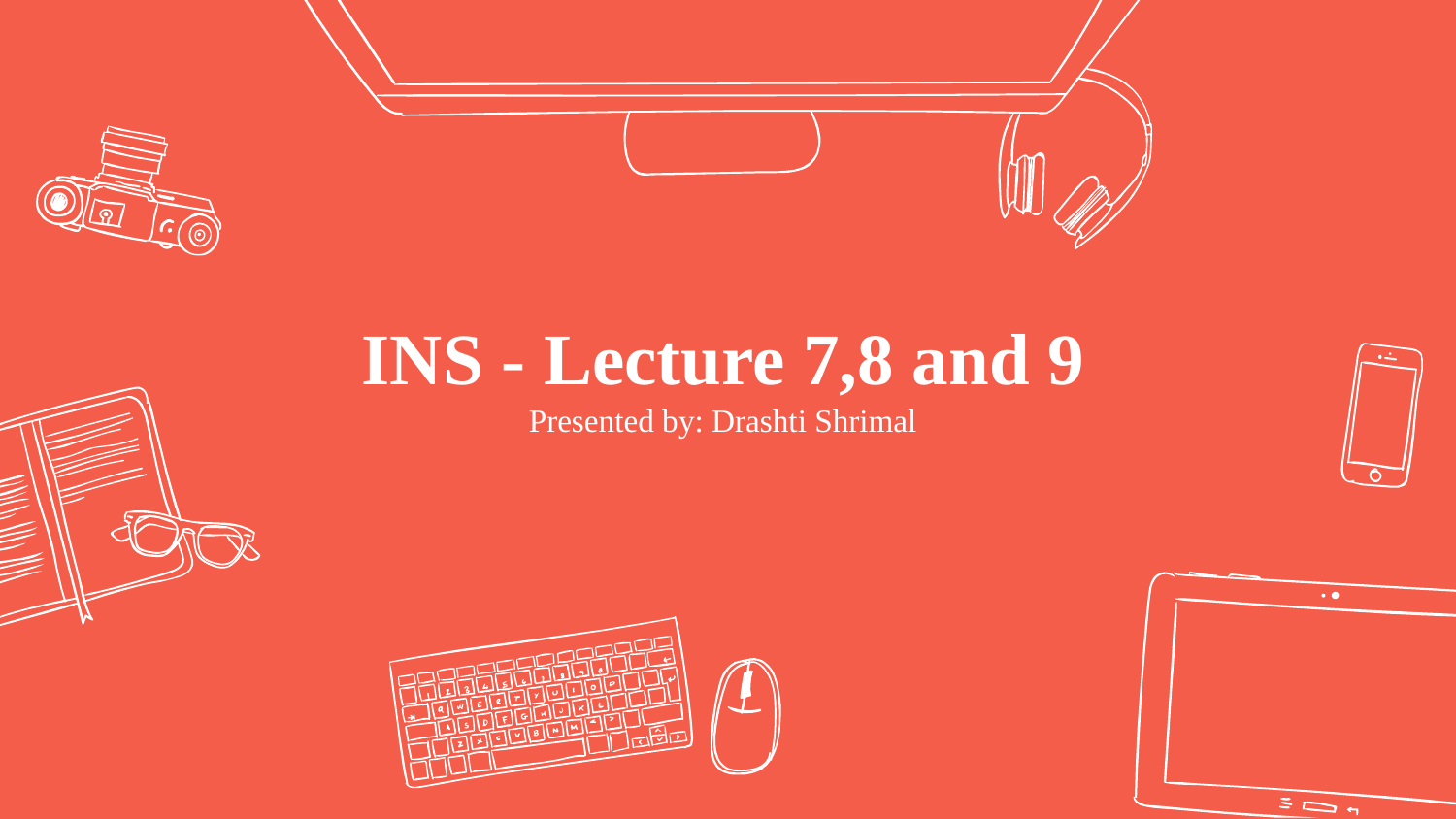

# INS - Lecture 7,8 and 9 Presented by: Drashti Shrimal